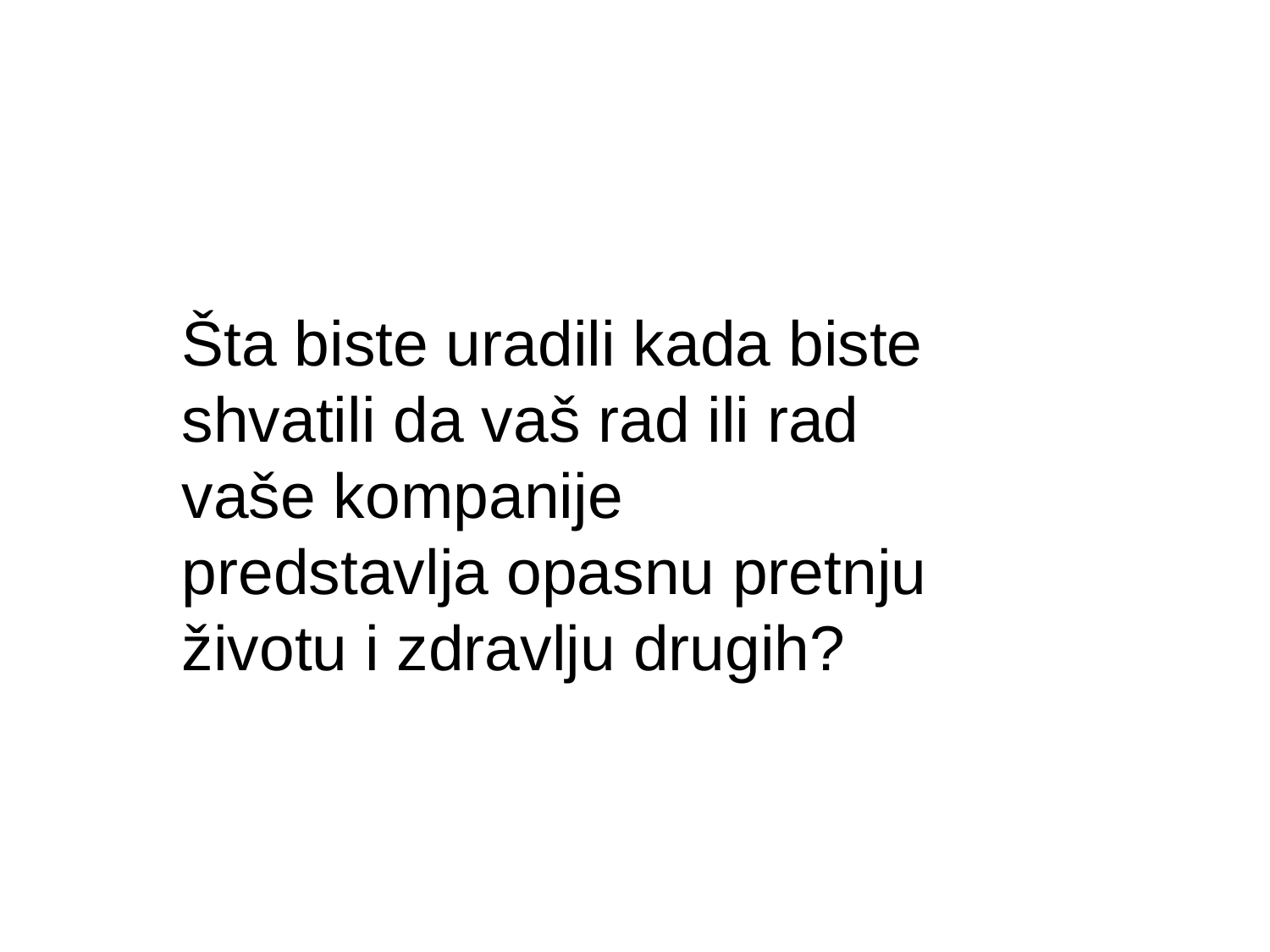

Šta biste uradili kada biste shvatili da vaš rad ili rad vaše kompanije predstavlja opasnu pretnju životu i zdravlju drugih?